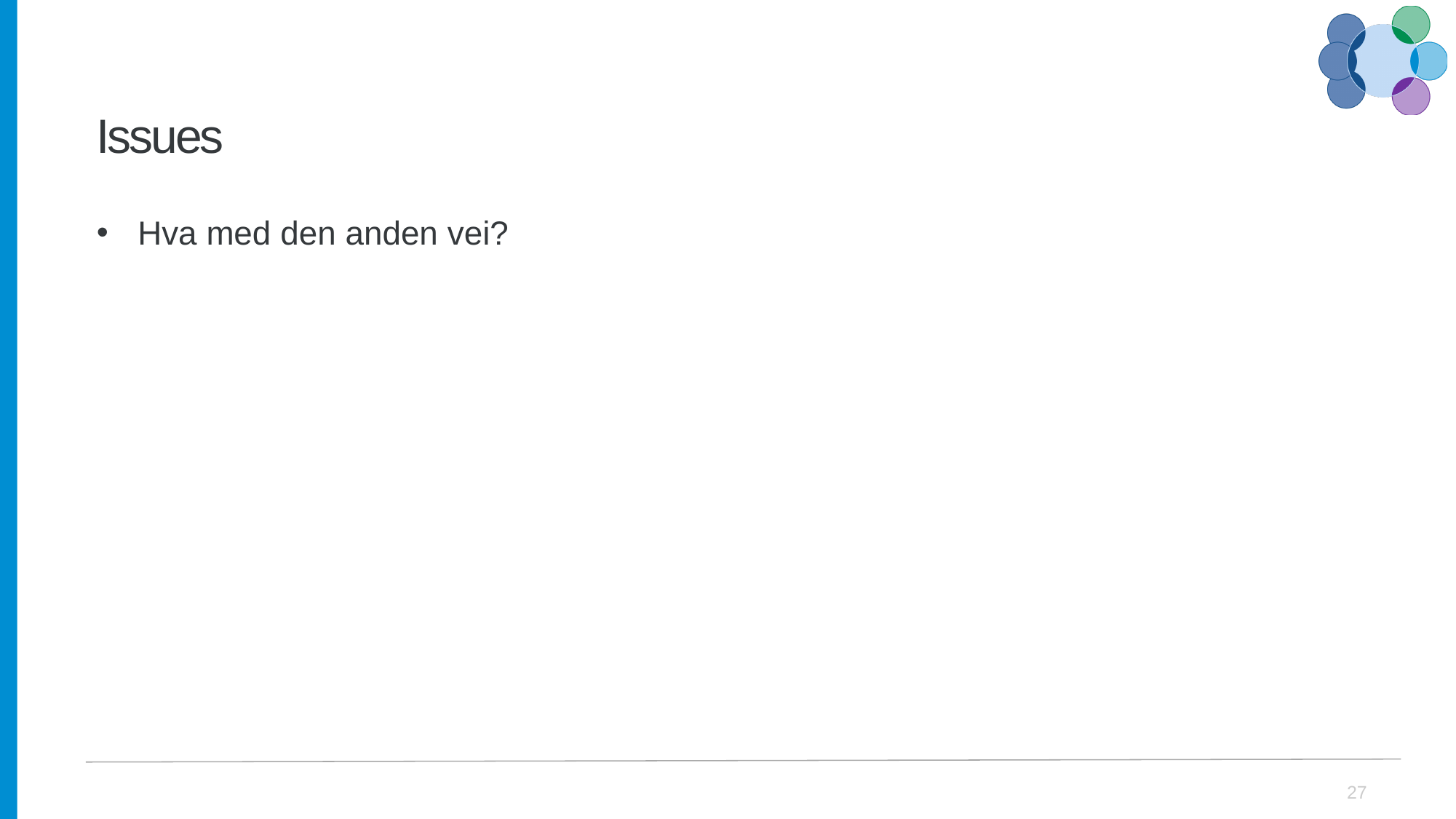

# Issues
Hva med den anden vei?
27